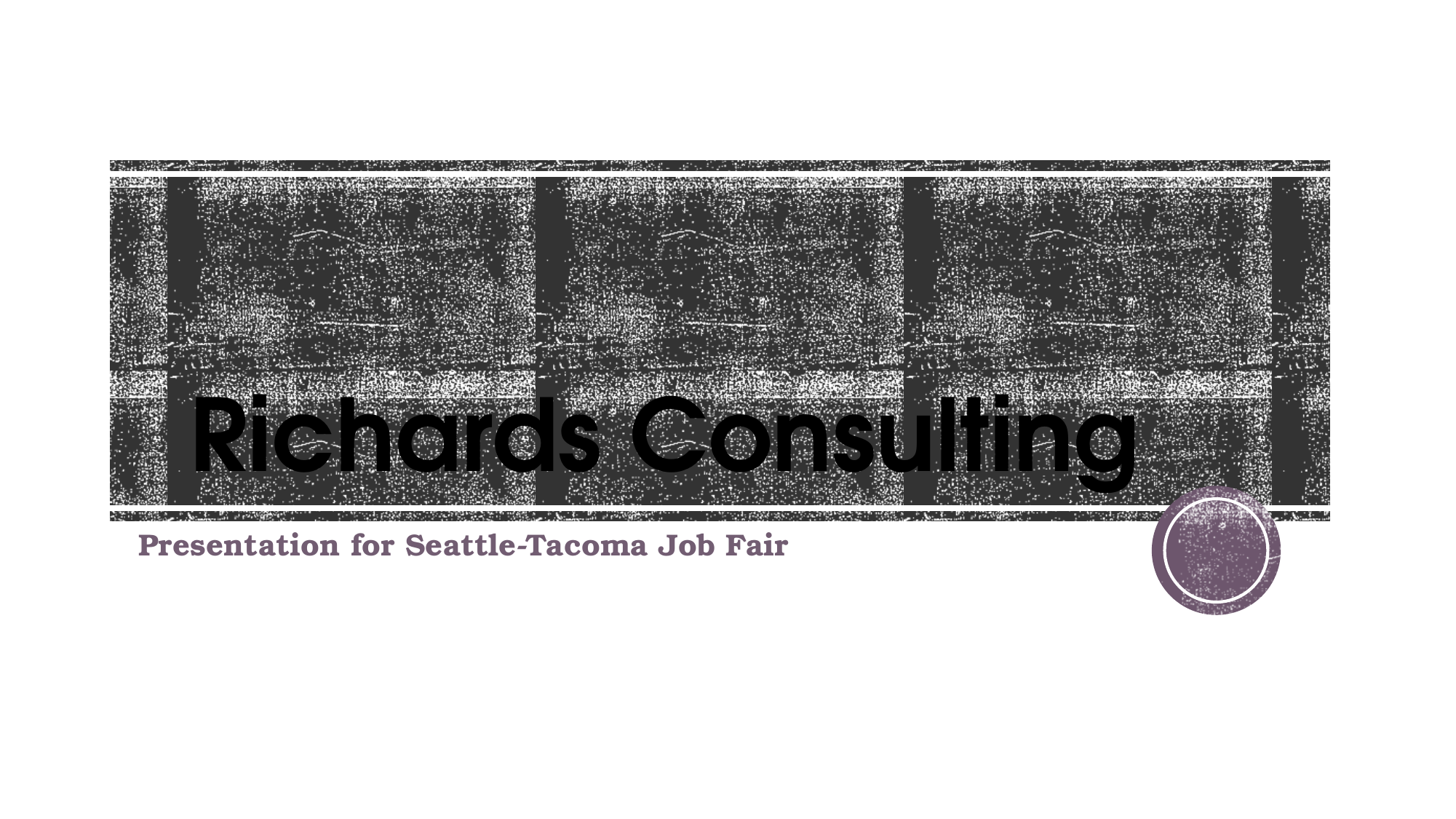

# Richards Consulting
Presentation for Seattle-Tacoma Job Fair